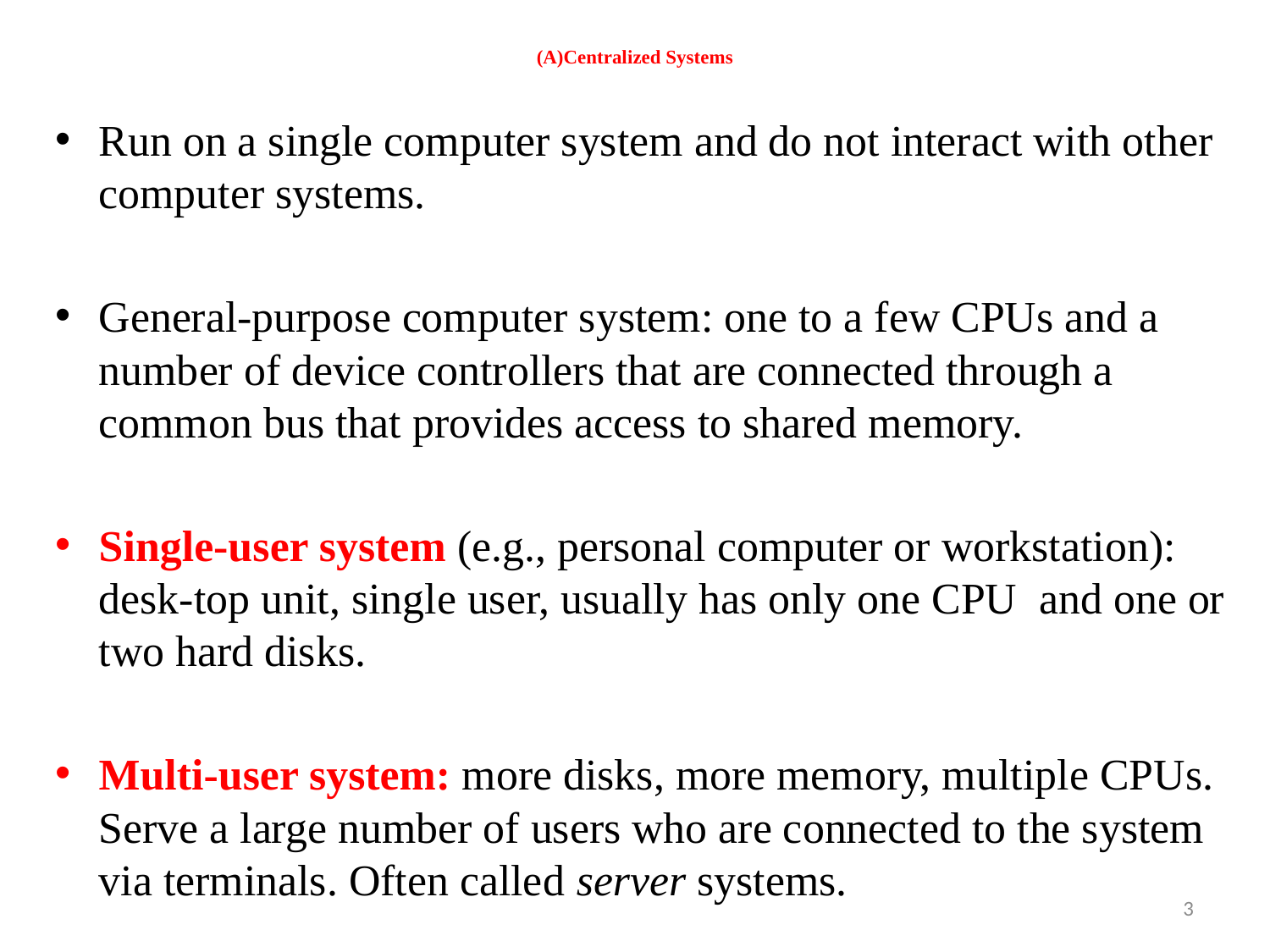

# (A)Centralized Systems
Run on a single computer system and do not interact with other computer systems.

General-purpose computer system: one to a few CPUs and a number of device controllers that are connected through a common bus that provides access to shared memory.

Single-user system (e.g., personal computer or workstation): desk-top unit, single user, usually has only one CPU  and one or two hard disks.

Multi-user system: more disks, more memory, multiple CPUs. Serve a large number of users who are connected to the system via terminals. Often called server systems.

3